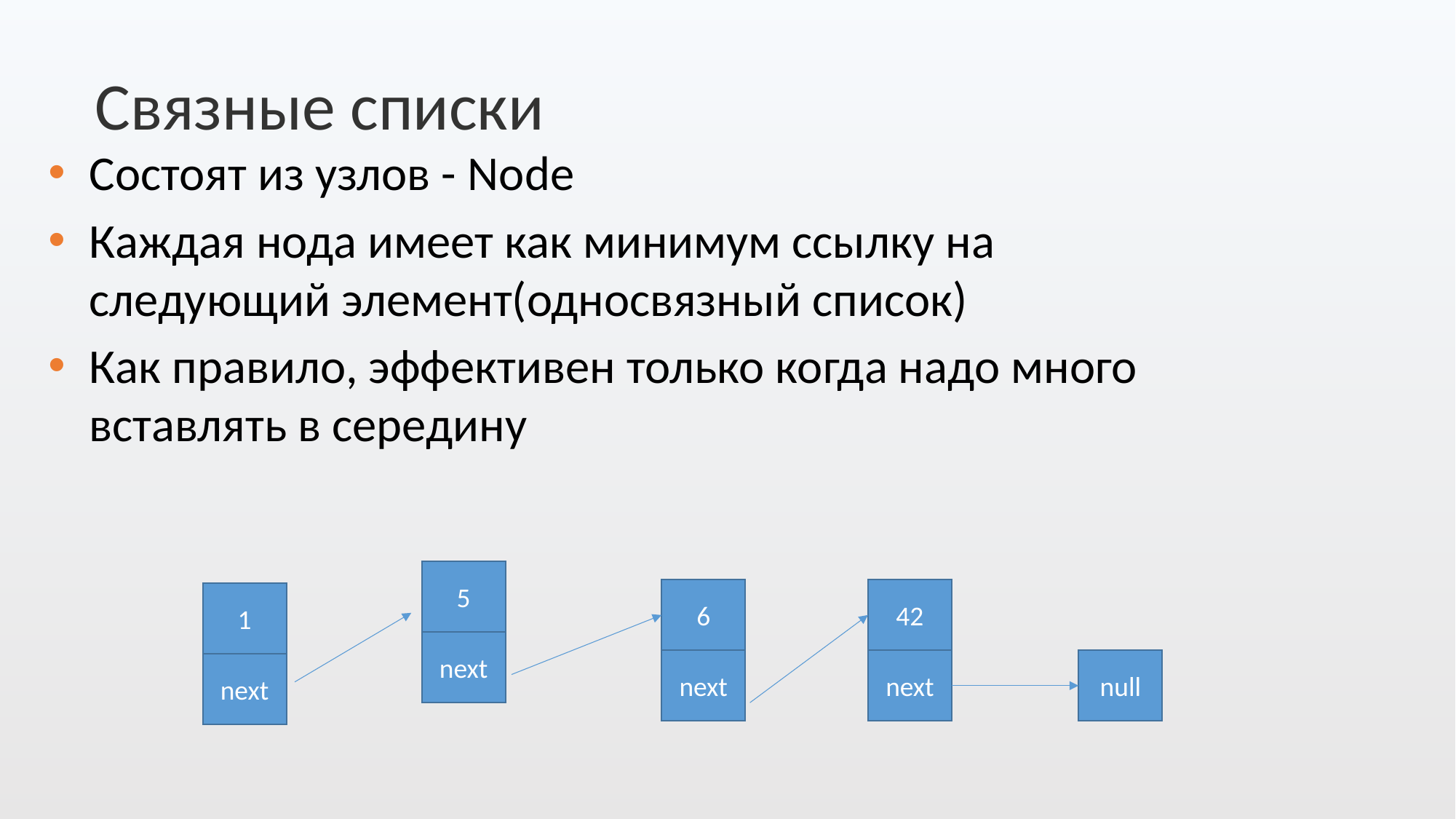

Связные списки
Состоят из узлов - Node
Каждая нода имеет как минимум ссылку на следующий элемент(односвязный список)
Как правило, эффективен только когда надо много вставлять в середину
5
6
42
1
next
next
next
null
next